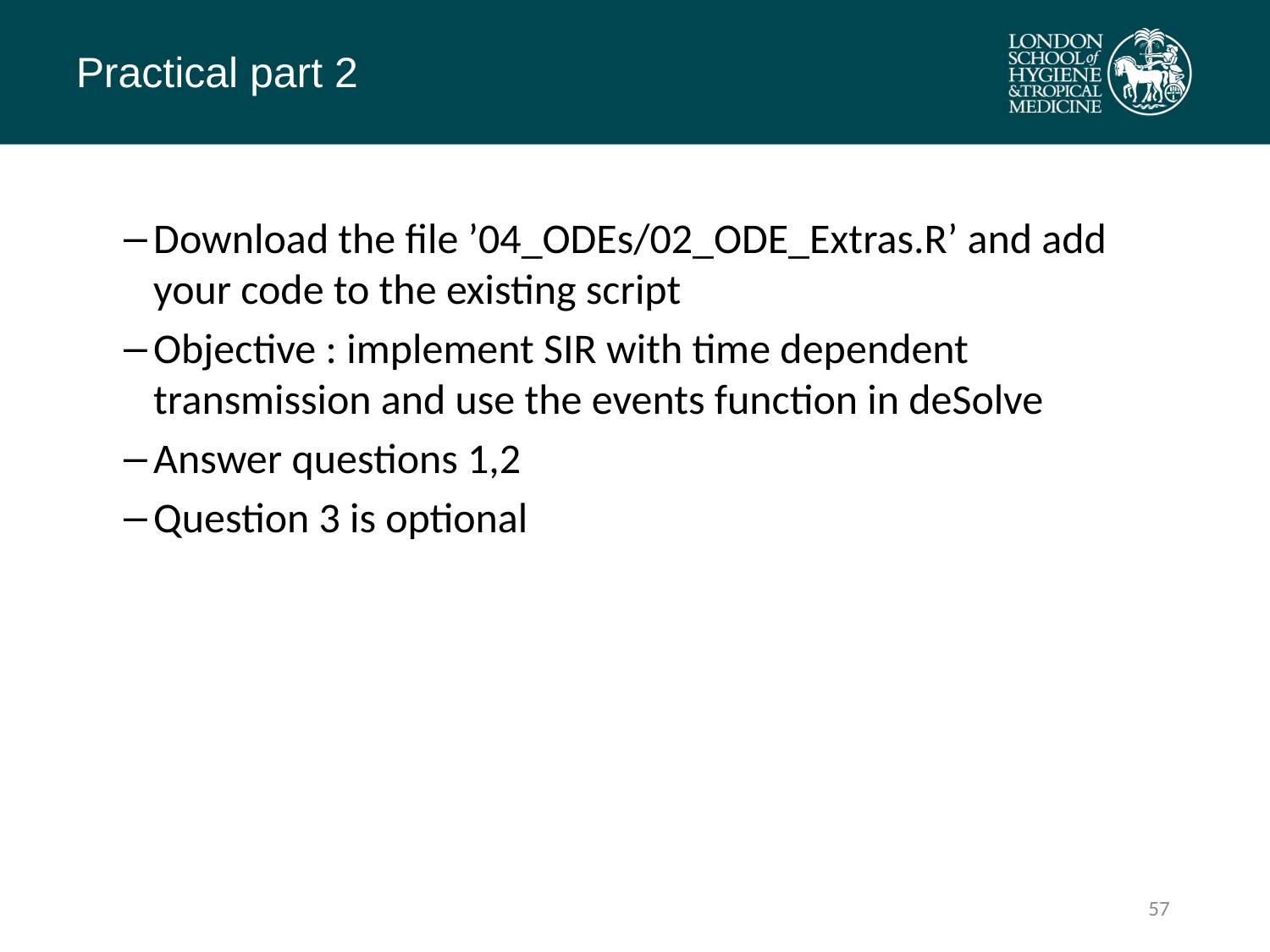

# Practical part 2
Download the file ’04_ODEs/02_ODE_Extras.R’ and add your code to the existing script
Objective : implement SIR with time dependent transmission and use the events function in deSolve
Answer questions 1,2
Question 3 is optional

57